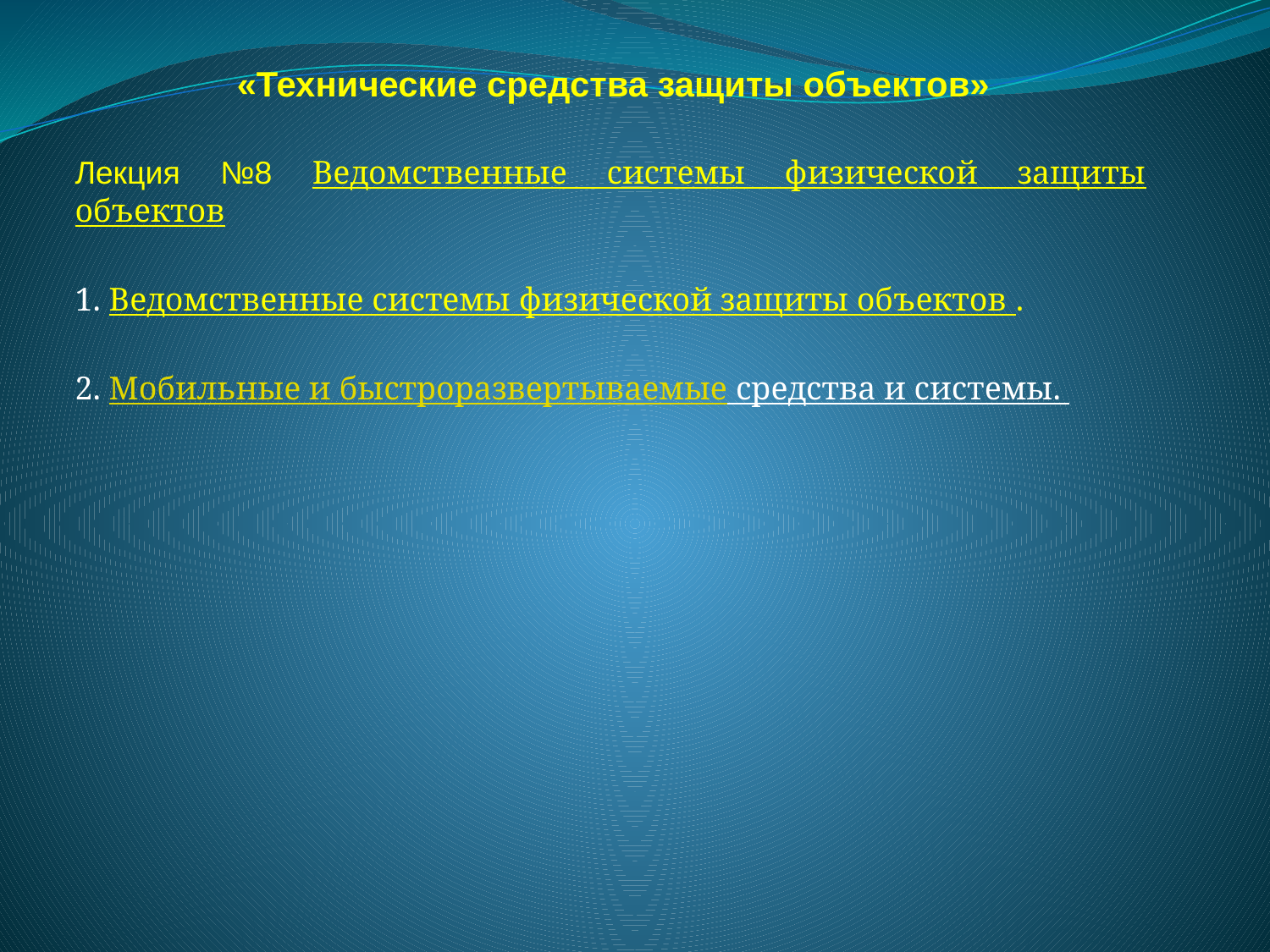

# «Технические средства защиты объектов»
Лекция №8 Ведомственные системы физической защиты объектов

1. Ведомственные системы физической защиты объектов .

2. Мобильные и быстроразвертываемые средства и системы.